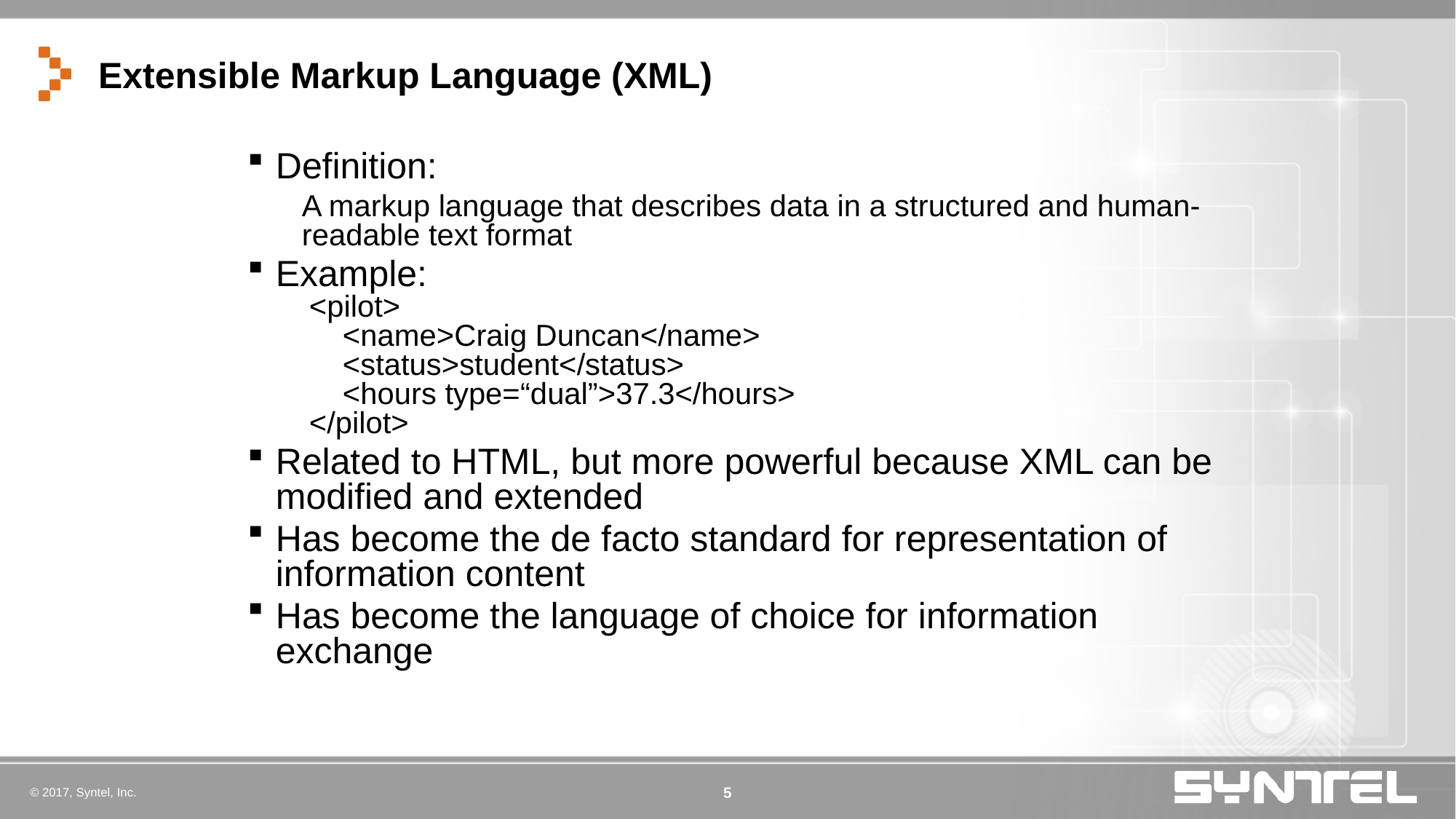

# Extensible Markup Language (XML)
Definition:
	A markup language that describes data in a structured and human-readable text format
Example:
    <pilot>
        <name>Craig Duncan</name>
        <status>student</status>
        <hours type=“dual”>37.3</hours>
    </pilot>
Related to HTML, but more powerful because XML can be modified and extended
Has become the de facto standard for representation of information content
Has become the language of choice for information exchange